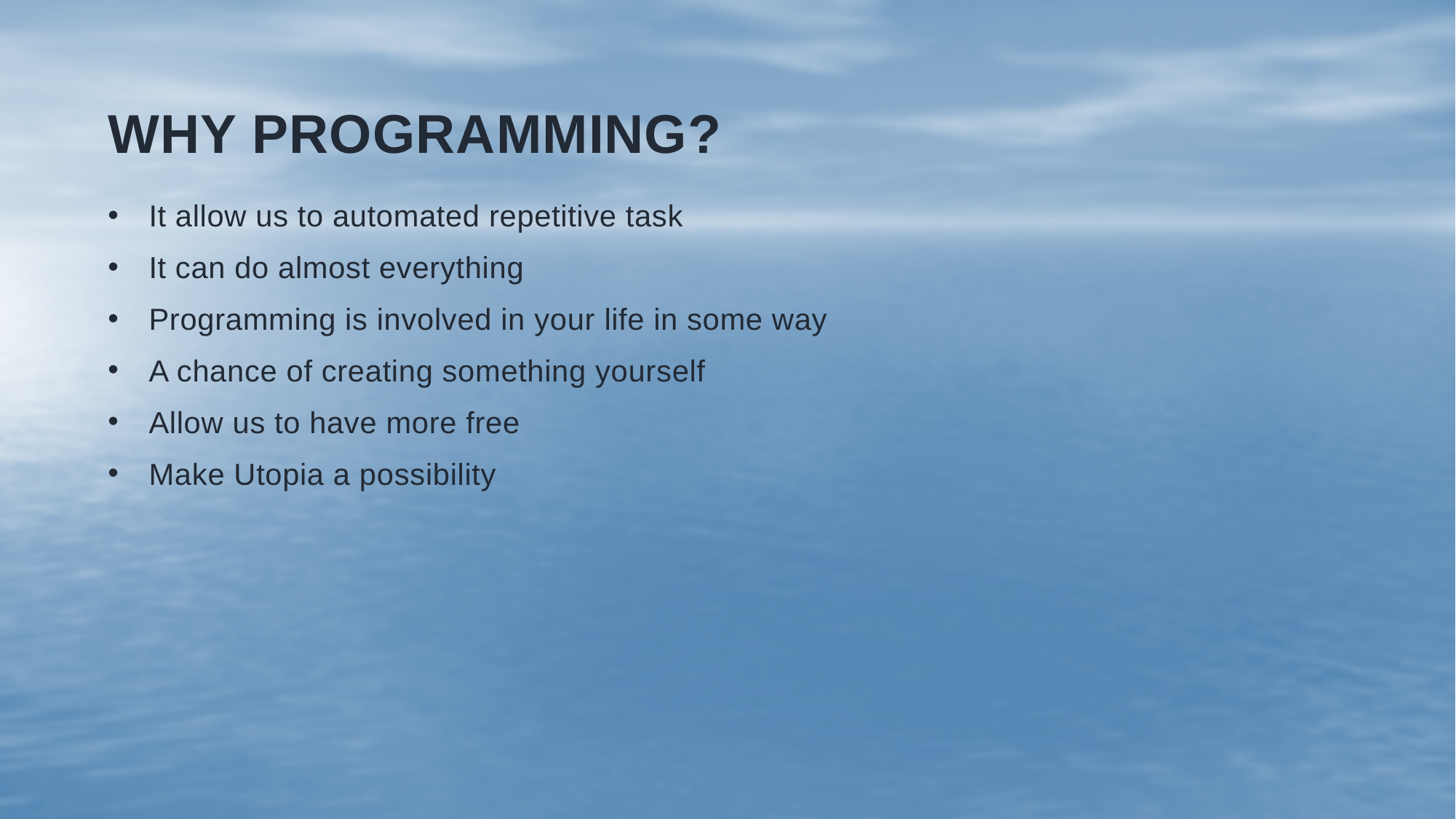

# Why programming?
It allow us to automated repetitive task
It can do almost everything
Programming is involved in your life in some way
A chance of creating something yourself
Allow us to have more free
Make Utopia a possibility